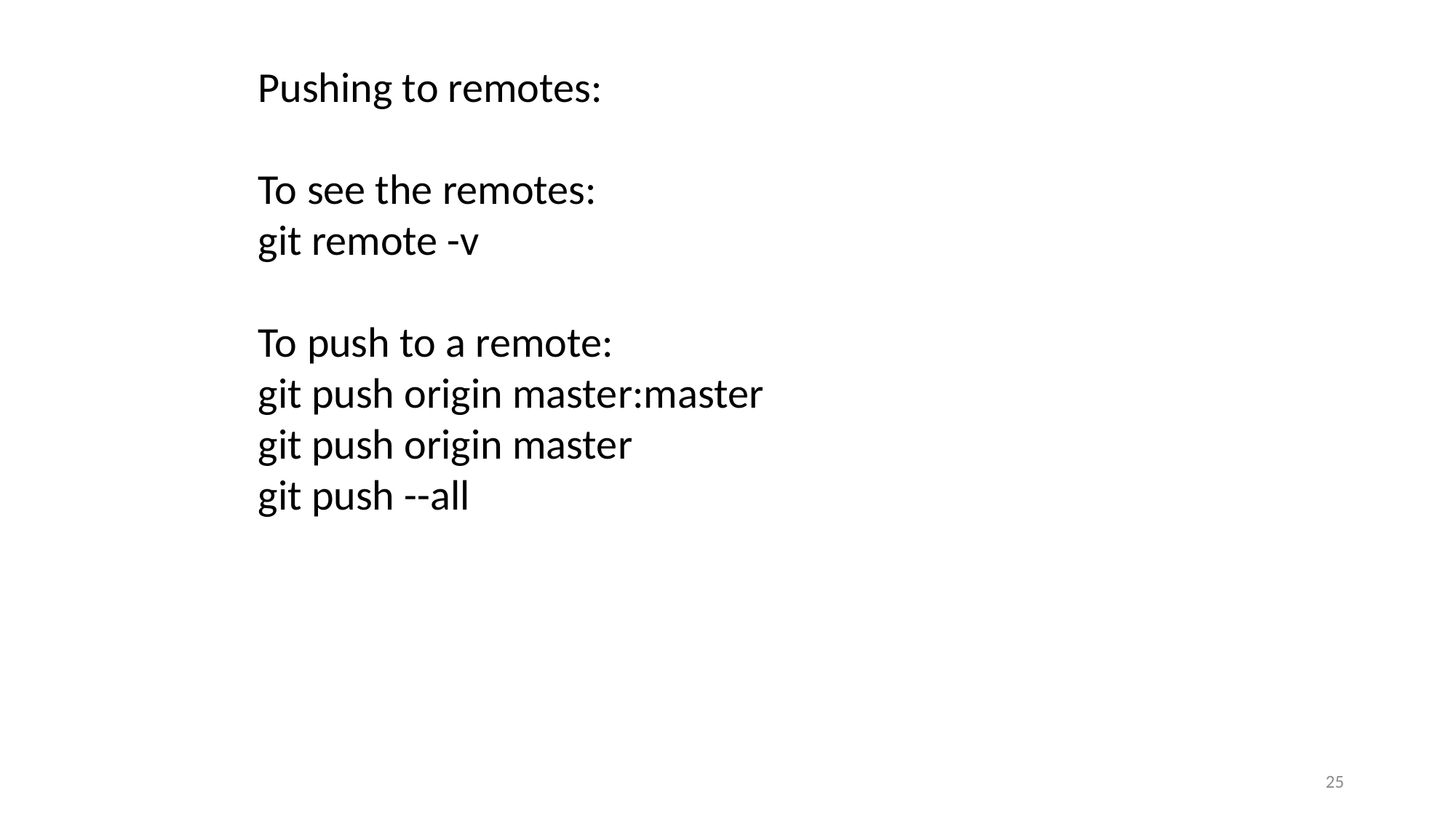

Pushing to remotes:

To see the remotes:
git remote -v

To push to a remote:
git push origin master:master
git push origin master
git push --all

25